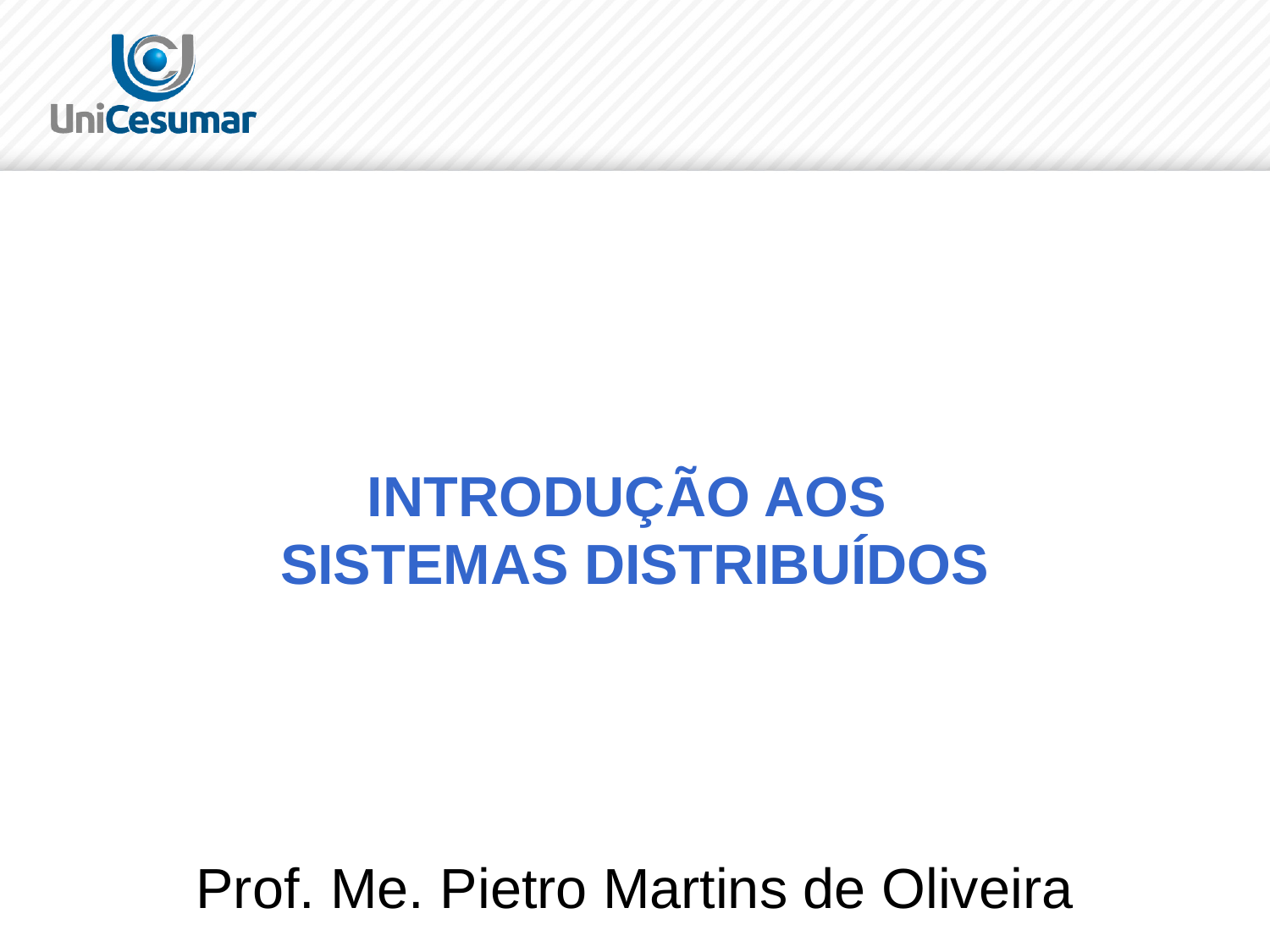

# INTRODUÇÃO AOS SISTEMAS DISTRIBUÍDOS
Prof. Me. Pietro Martins de Oliveira